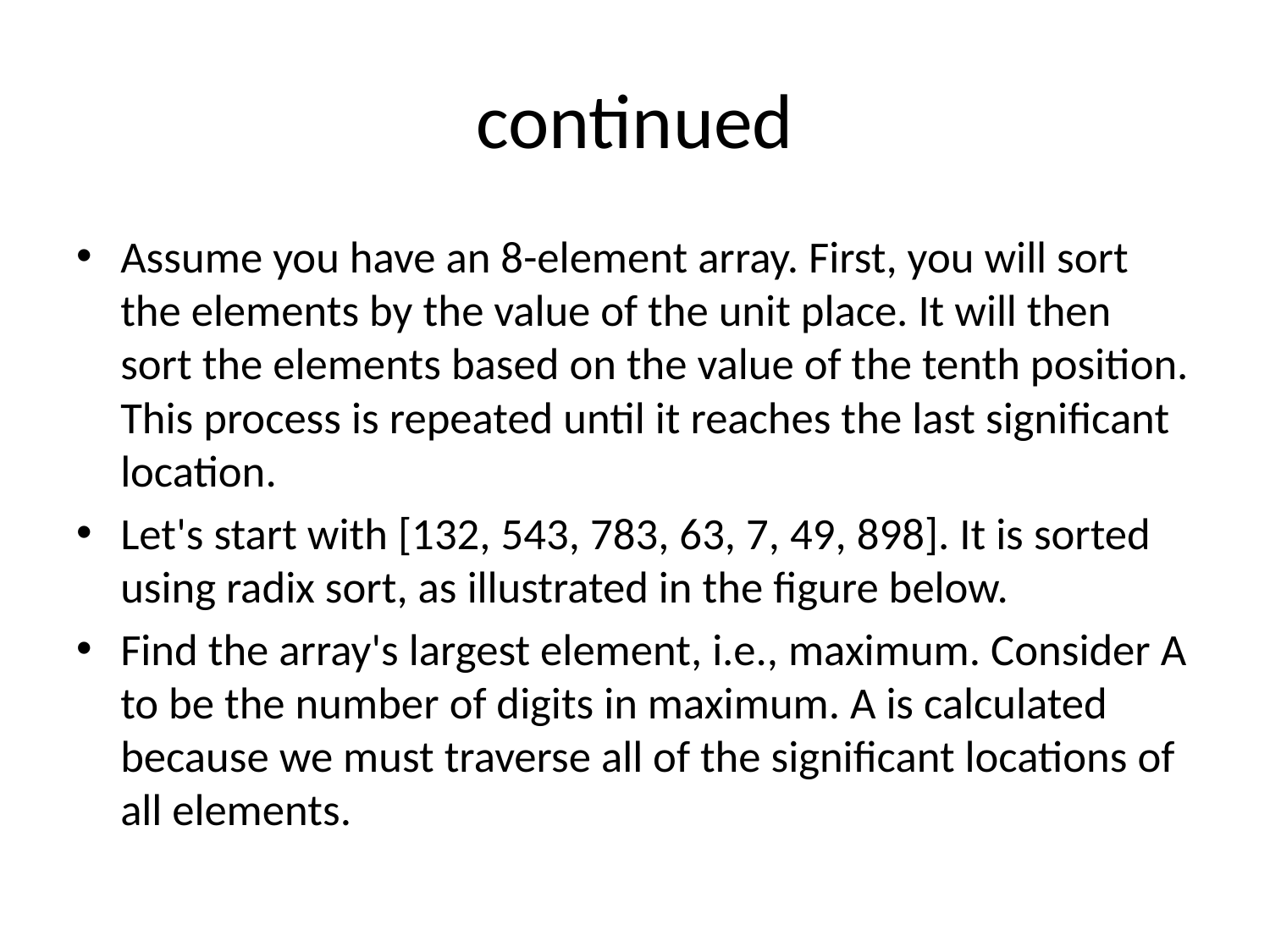

# continued
Assume you have an 8-element array. First, you will sort the elements by the value of the unit place. It will then sort the elements based on the value of the tenth position. This process is repeated until it reaches the last significant location.
Let's start with [132, 543, 783, 63, 7, 49, 898]. It is sorted using radix sort, as illustrated in the figure below.
Find the array's largest element, i.e., maximum. Consider A to be the number of digits in maximum. A is calculated because we must traverse all of the significant locations of all elements.